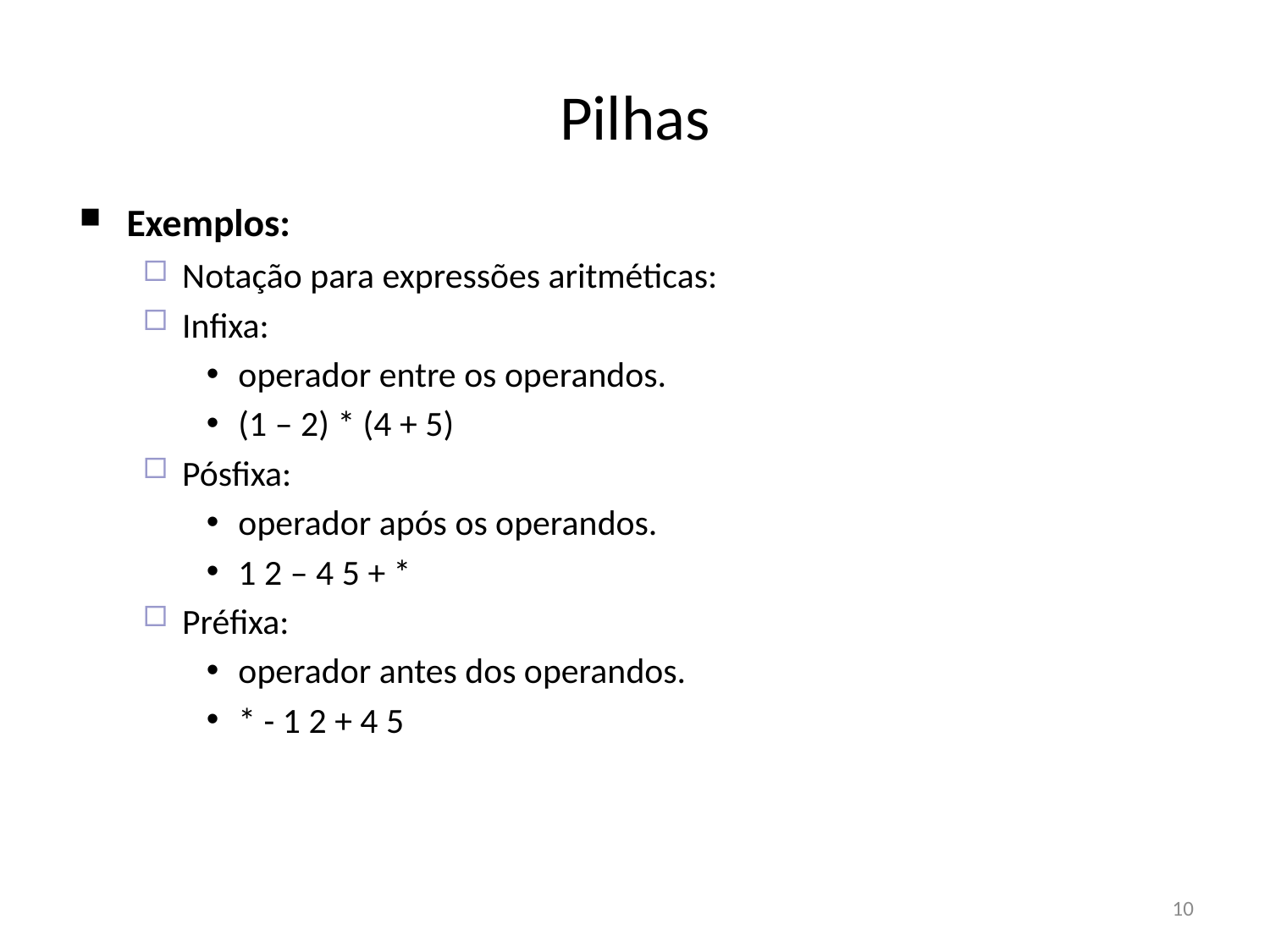

Pilhas
Exemplos:
Notação para expressões aritméticas:
Infixa:
operador entre os operandos.
(1 – 2) * (4 + 5)
Pósfixa:
operador após os operandos.
1 2 – 4 5 + *
Préfixa:
operador antes dos operandos.
* - 1 2 + 4 5
10